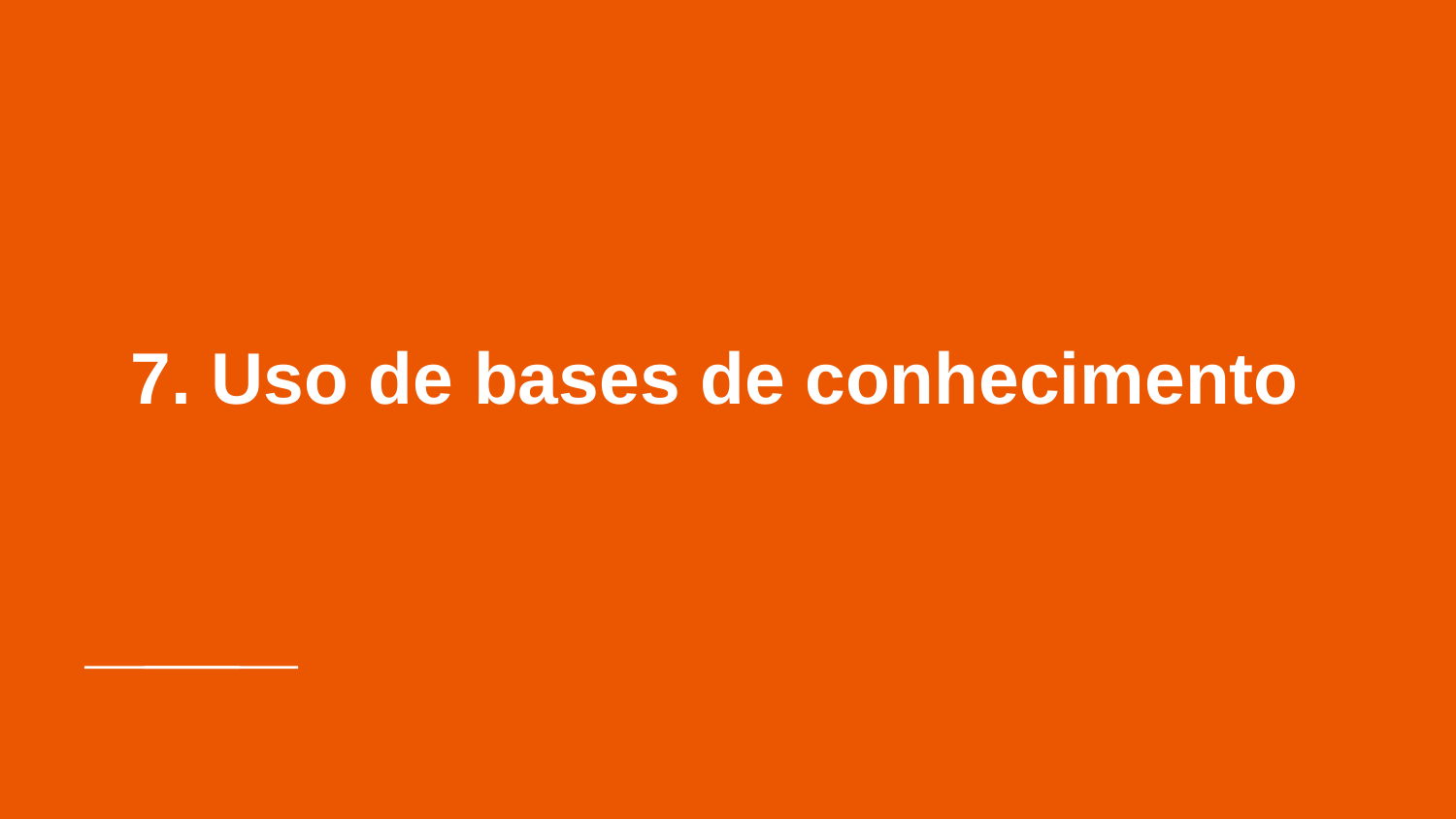

# 7. Uso de bases de conhecimento